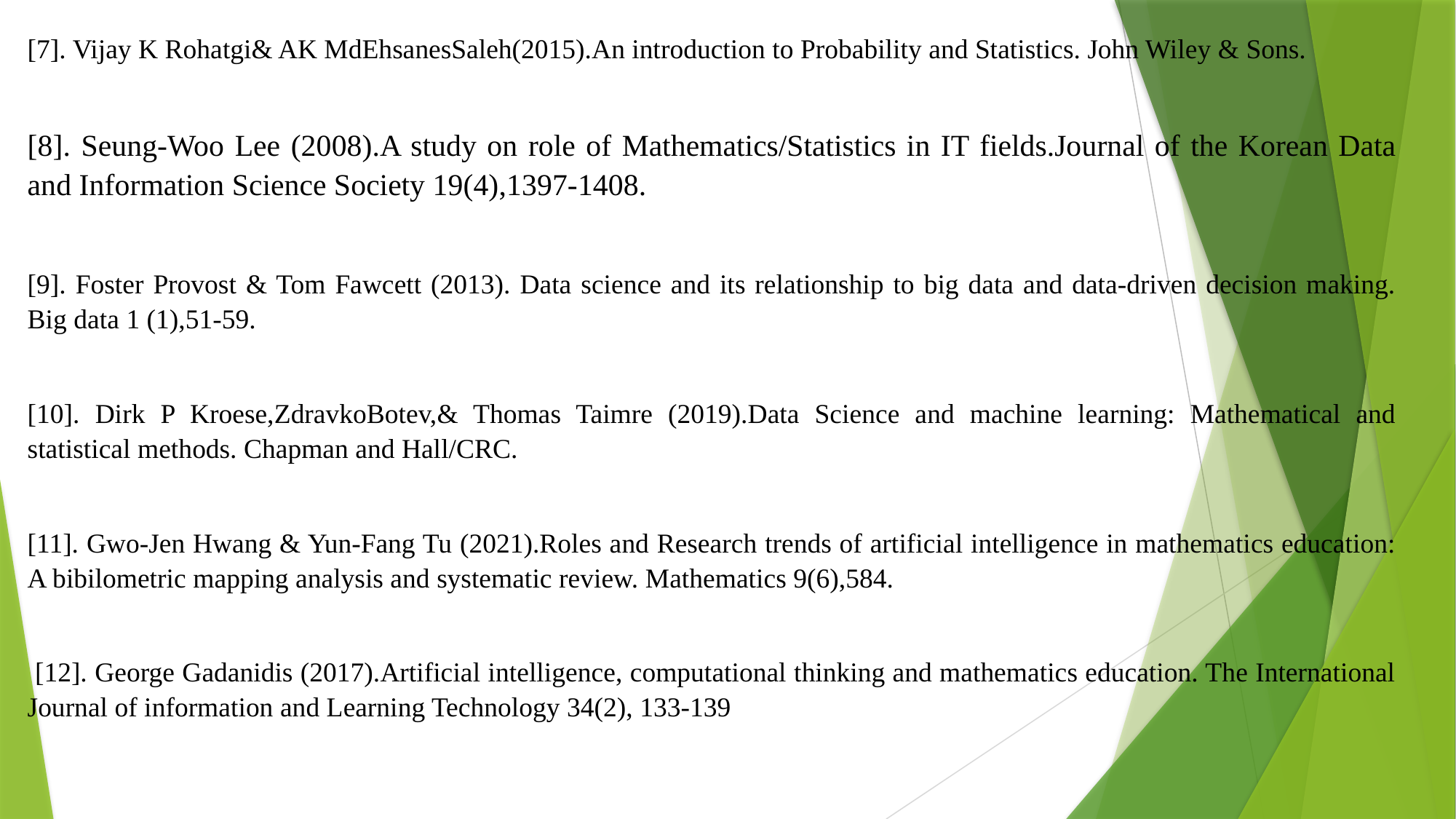

[7]. Vijay K Rohatgi& AK MdEhsanesSaleh(2015).An introduction to Probability and Statistics. John Wiley & Sons.

[8]. Seung-Woo Lee (2008).A study on role of Mathematics/Statistics in IT fields.Journal of the Korean Data and Information Science Society 19(4),1397-1408.

[9]. Foster Provost & Tom Fawcett (2013). Data science and its relationship to big data and data-driven decision making. Big data 1 (1),51-59.

[10]. Dirk P Kroese,ZdravkoBotev,& Thomas Taimre (2019).Data Science and machine learning: Mathematical and statistical methods. Chapman and Hall/CRC.

[11]. Gwo-Jen Hwang & Yun-Fang Tu (2021).Roles and Research trends of artificial intelligence in mathematics education: A bibilometric mapping analysis and systematic review. Mathematics 9(6),584.

 [12]. George Gadanidis (2017).Artificial intelligence, computational thinking and mathematics education. The International Journal of information and Learning Technology 34(2), 133-139